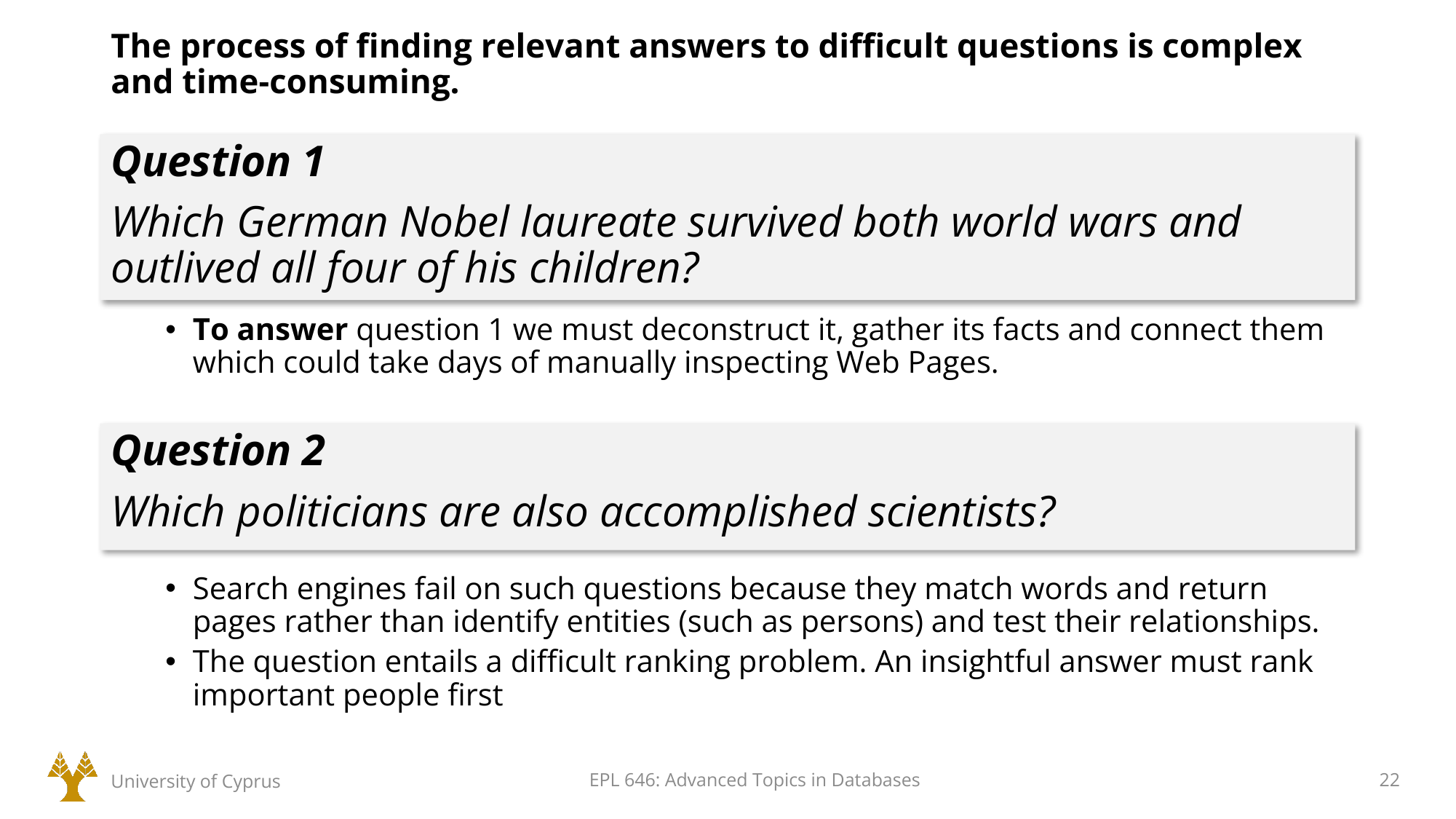

The process of finding relevant answers to difficult questions is complex and time-consuming.
Question 1
Which German Nobel laureate survived both world wars and outlived all four of his children?
To answer question 1 we must deconstruct it, gather its facts and connect them which could take days of manually inspecting Web Pages.
Question 2
Which politicians are also accomplished scientists?
Search engines fail on such questions because they match words and return pages rather than identify entities (such as persons) and test their relationships.
The question entails a difficult ranking problem. An insightful answer must rank important people first
University of Cyprus
EPL 646: Advanced Topics in Databases
22